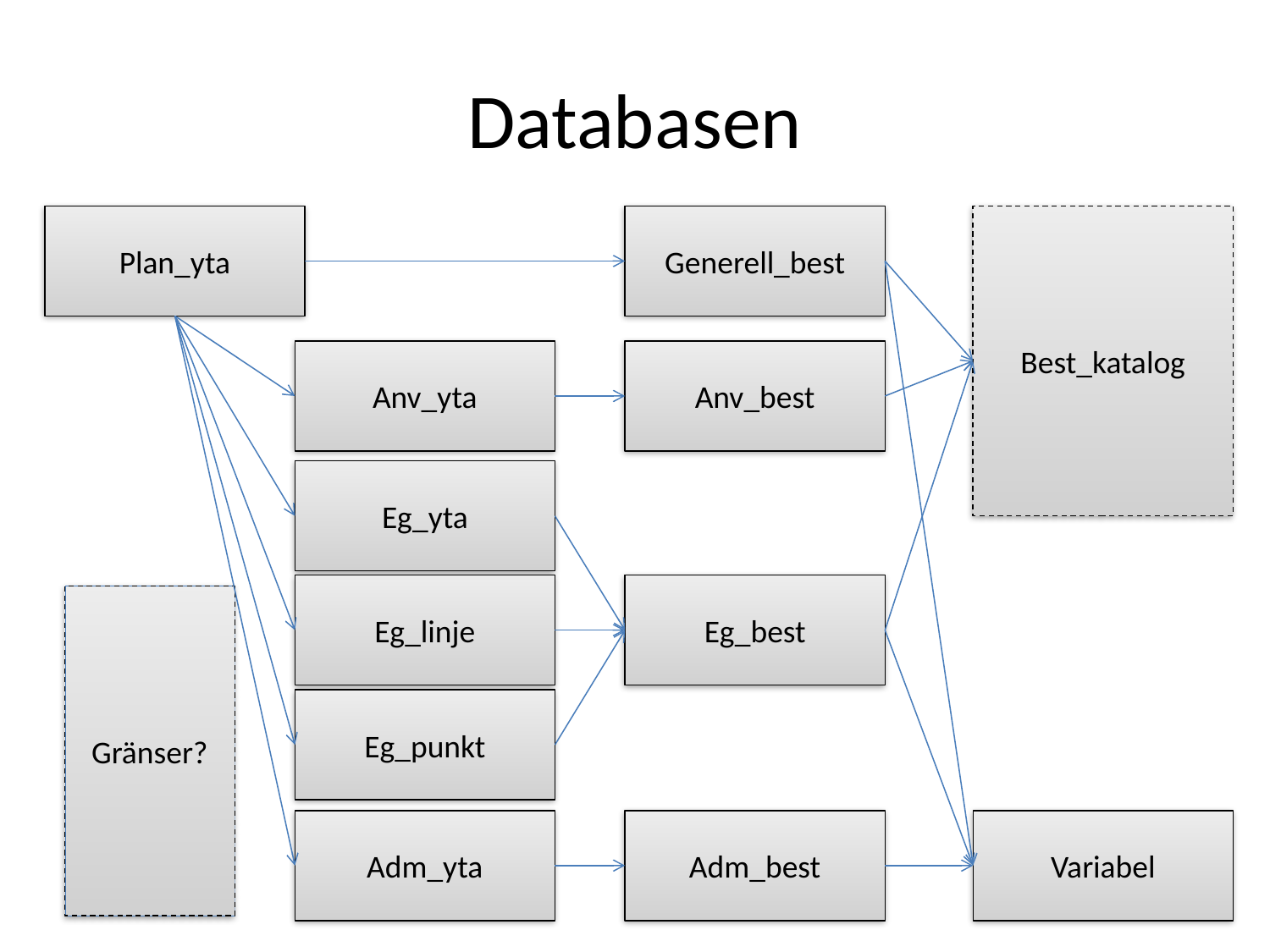

# Databasen
Plan_yta
Generell_best
Best_katalog
Anv_yta
Anv_best
Eg_yta
Eg_linje
Eg_best
Gränser?
Eg_punkt
Adm_yta
Adm_best
Variabel